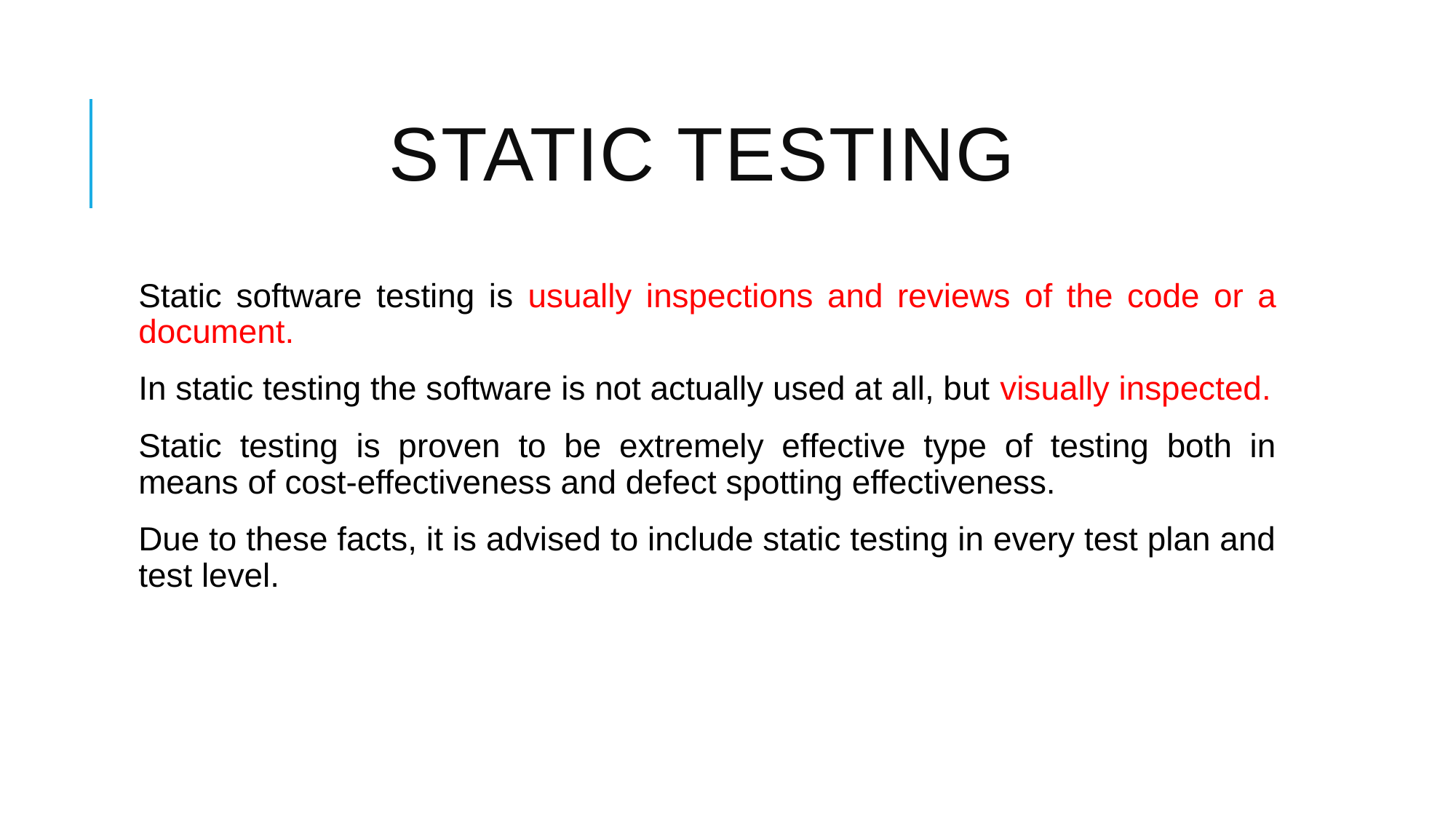

# Static testing
Static software testing is usually inspections and reviews of the code or a document.
In static testing the software is not actually used at all, but visually inspected.
Static testing is proven to be extremely effective type of testing both in means of cost-effectiveness and defect spotting effectiveness.
Due to these facts, it is advised to include static testing in every test plan and test level.